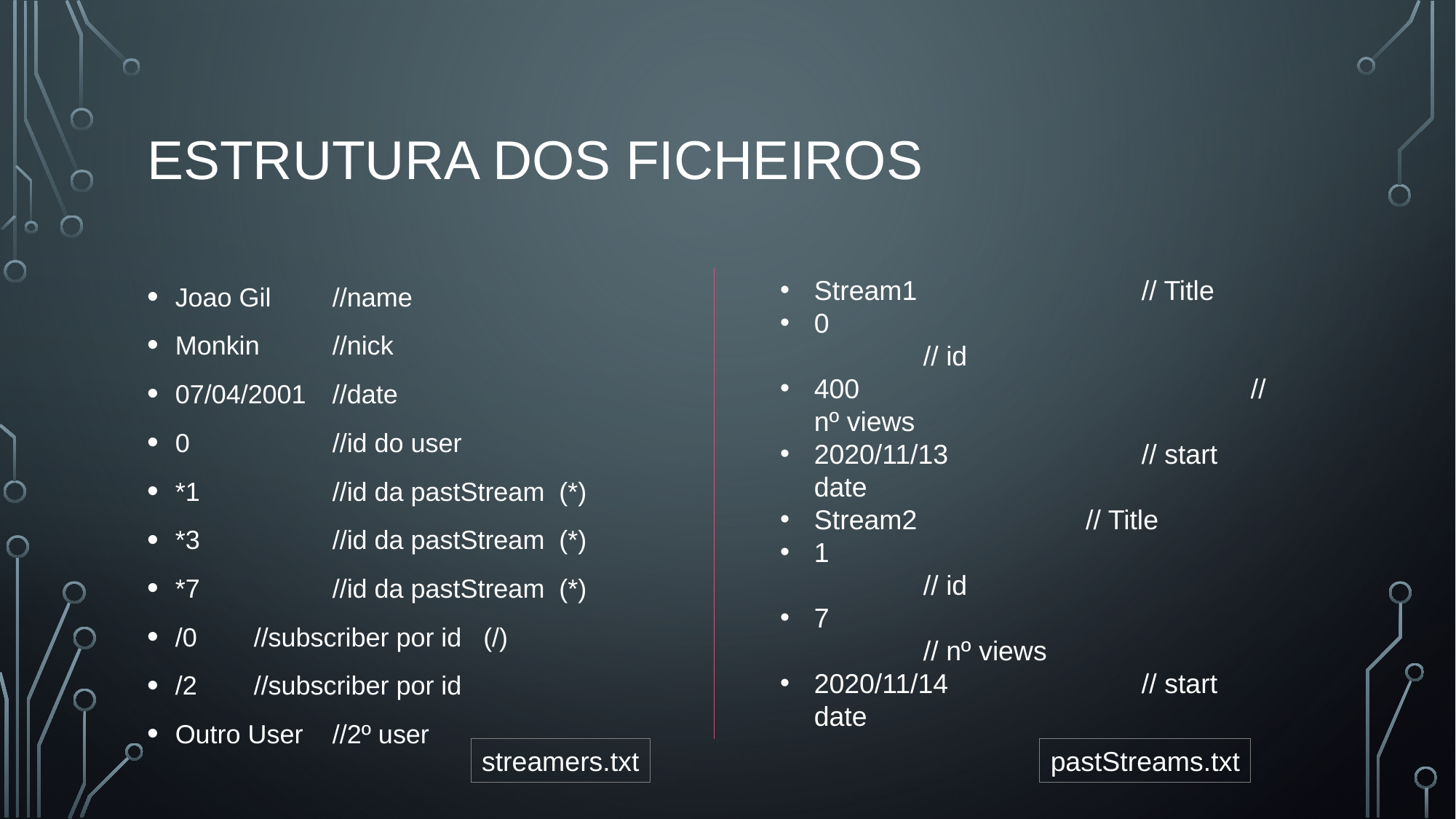

# Estrutura dos ficheiros
Stream1			// Title
0					// id
400				// nº views
2020/11/13		// start date
Stream2		       // Title
1					// id
7					// nº views
2020/11/14		// start date
Joao Gil   	//name
Monkin      	//nick
07/04/2001  	//date
0           	//id do user
*1          	//id da pastStream  (*)
*3         	//id da pastStream  (*)
*7        	//id da pastStream  (*)
/0  		//subscriber por id   (/)
/2       		//subscriber por id
Outro User  	//2º user
streamers.txt
pastStreams.txt